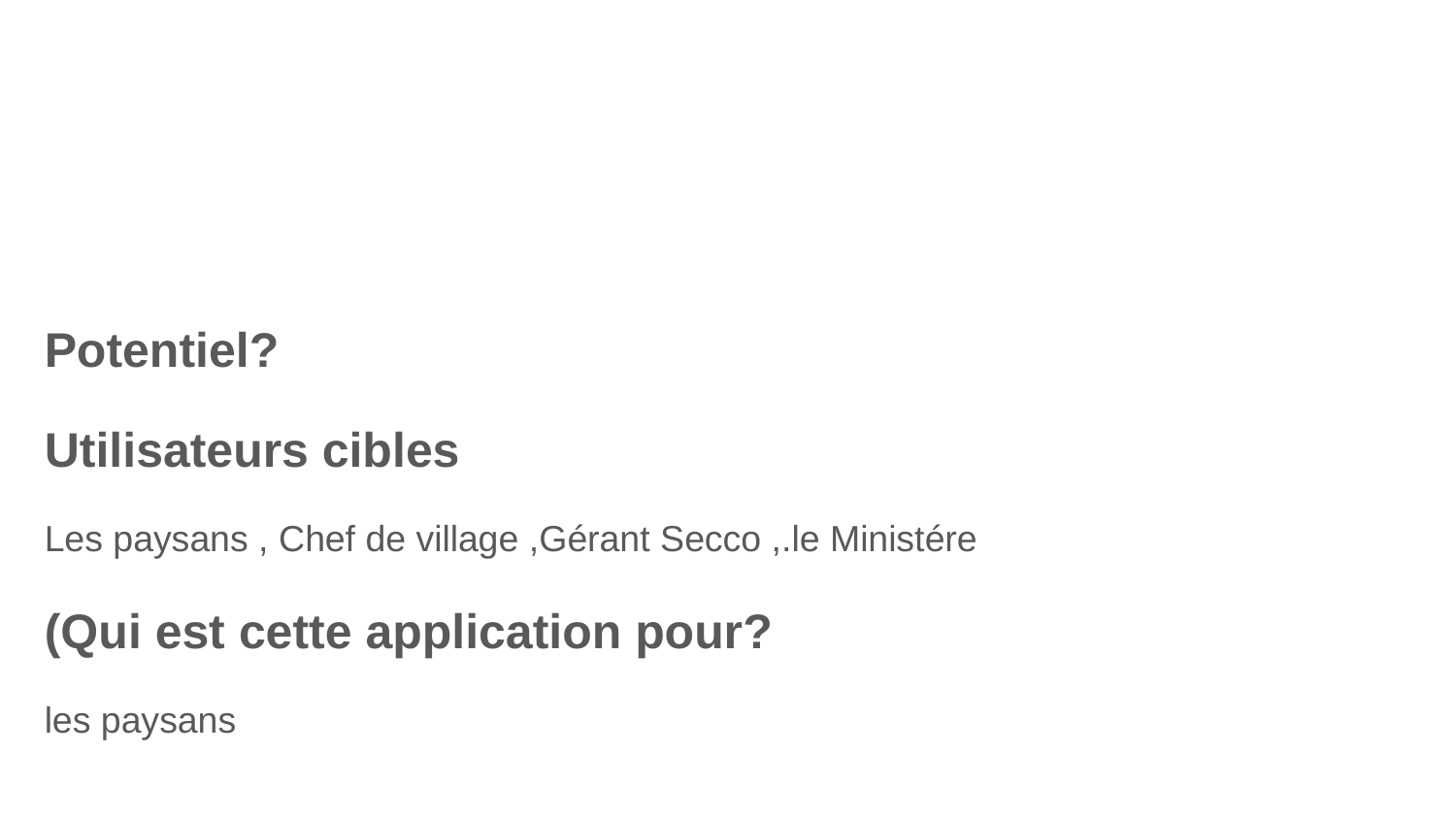

Potentiel?
Utilisateurs cibles
Les paysans , Chef de village ,Gérant Secco ,.le Ministére
(Qui est cette application pour?
les paysans